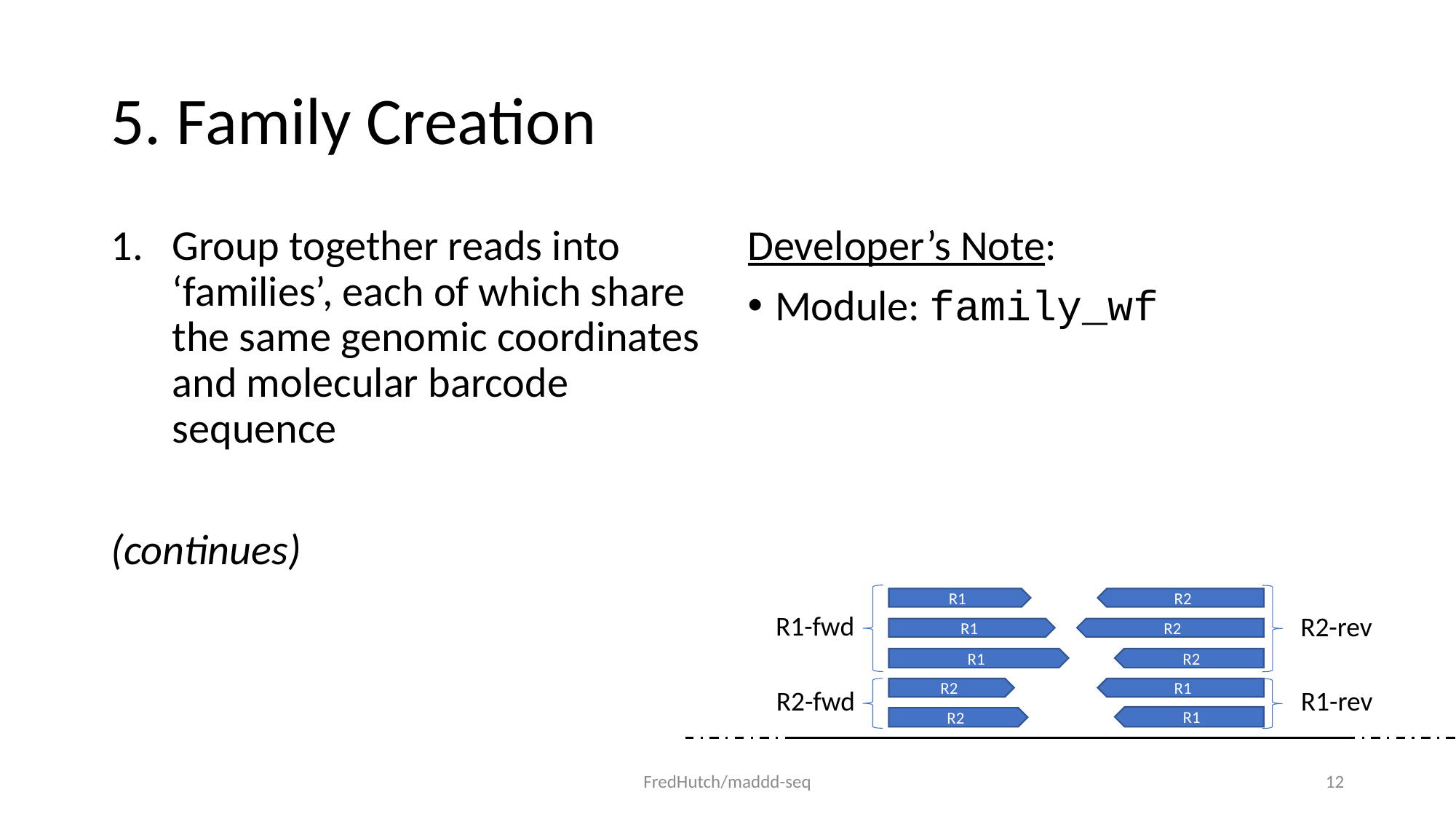

# 5. Family Creation
Group together reads into ‘families’, each of which share the same genomic coordinates and molecular barcode sequence

(continues)
Developer’s Note:
Module: family_wf

R1
R2
R1-fwd
R2-rev
R1
R2
R1
R2
R2-fwd

R2
R1
R1-rev

R1
R2
FredHutch/maddd-seq
12